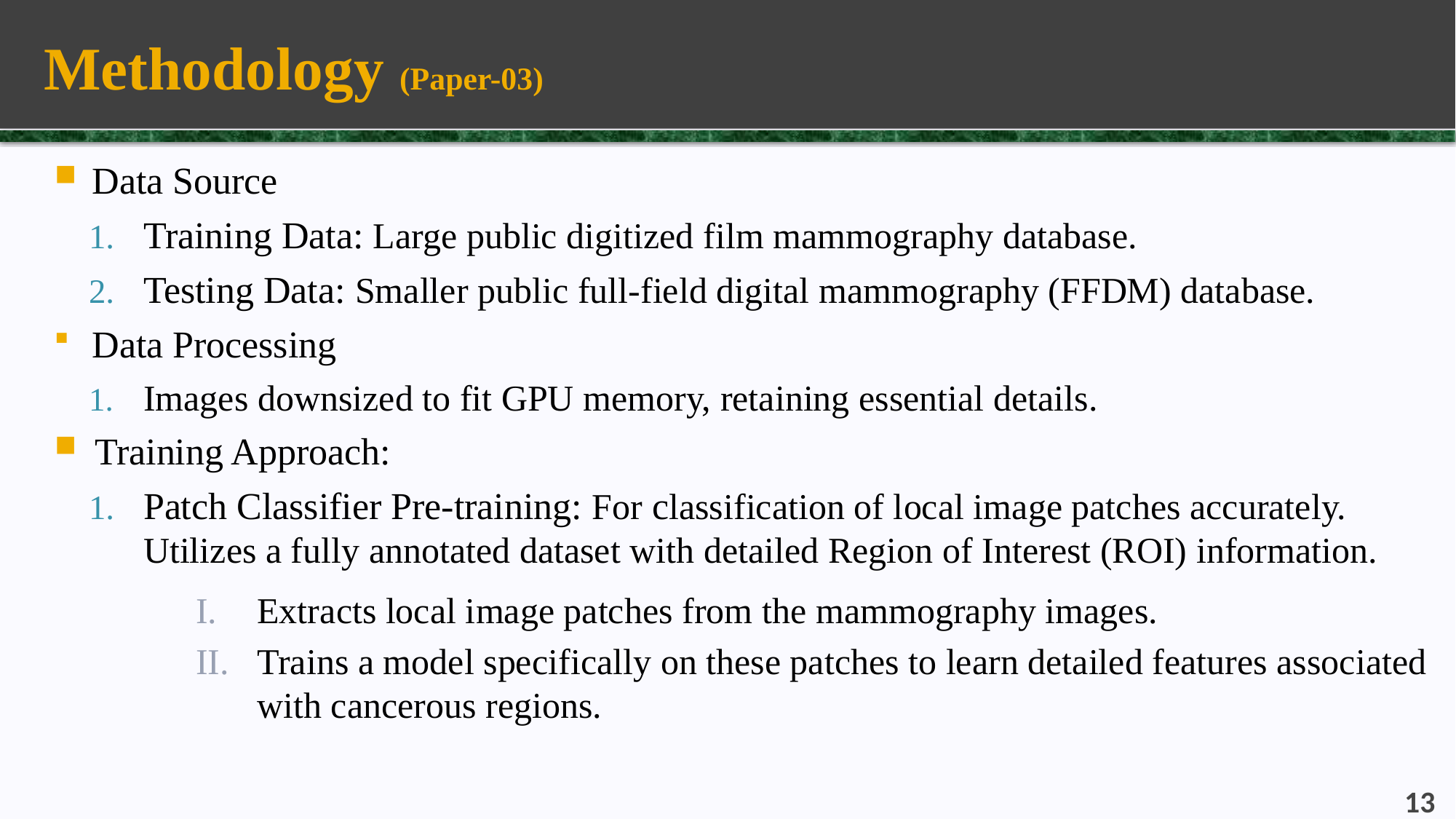

# Methodology (Paper-03)
Data Source
Training Data: Large public digitized film mammography database.
Testing Data: Smaller public full-field digital mammography (FFDM) database.
Data Processing
Images downsized to fit GPU memory, retaining essential details.
Training Approach:
Patch Classifier Pre-training: For classification of local image patches accurately. Utilizes a fully annotated dataset with detailed Region of Interest (ROI) information.
Extracts local image patches from the mammography images.
Trains a model specifically on these patches to learn detailed features associated with cancerous regions.

13